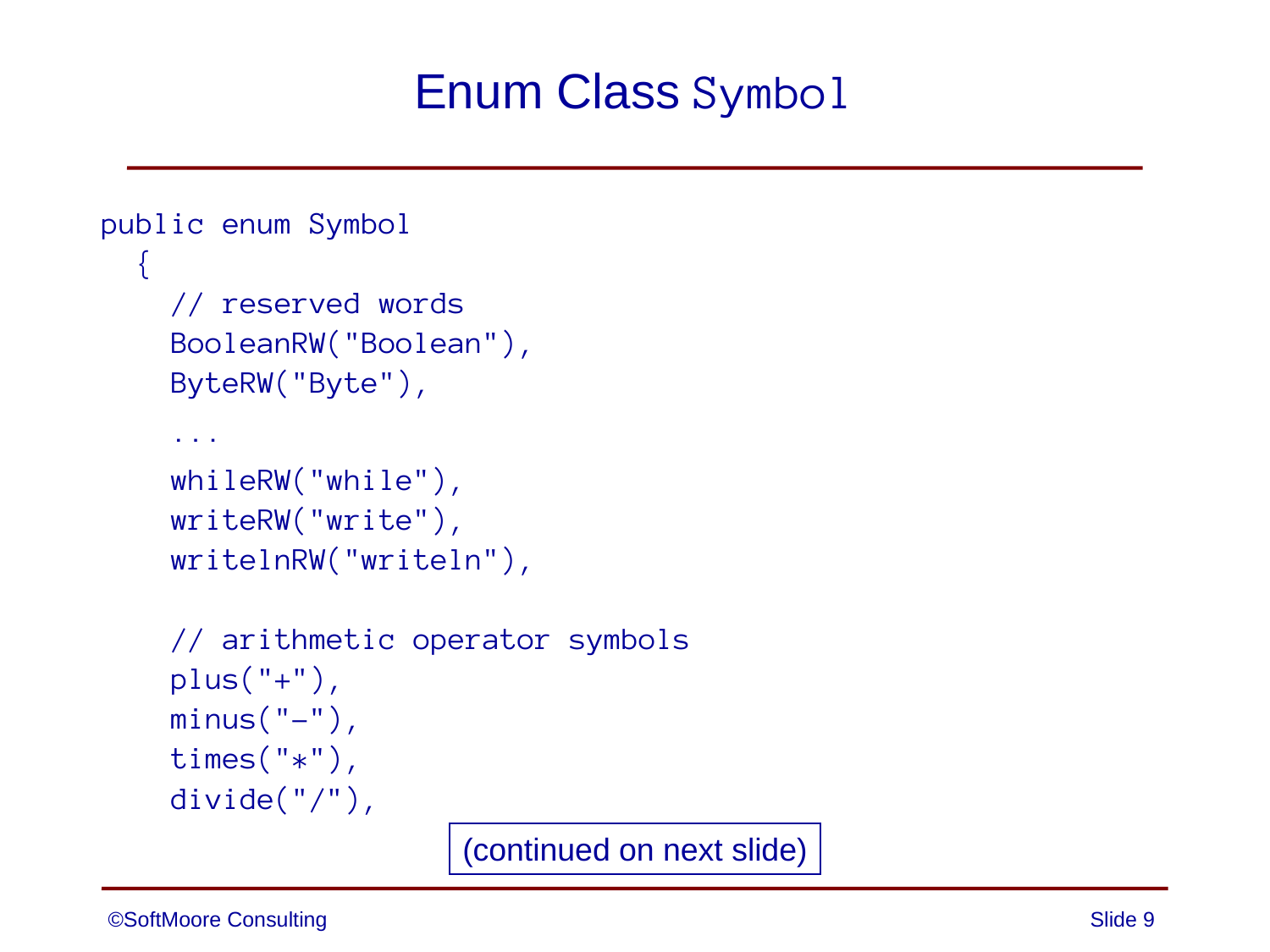

# Enum Class Symbol
public enum Symbol
  {
    // reserved words
    BooleanRW("Boolean"),
    ByteRW("Byte"),
    ...
    whileRW("while"),
    writeRW("write"),
    writelnRW("writeln"),

    // arithmetic operator symbols
    plus("+"),
    minus("-"),
    times("*"),
    divide("/"),
(continued on next slide)
©SoftMoore Consulting
Slide 9